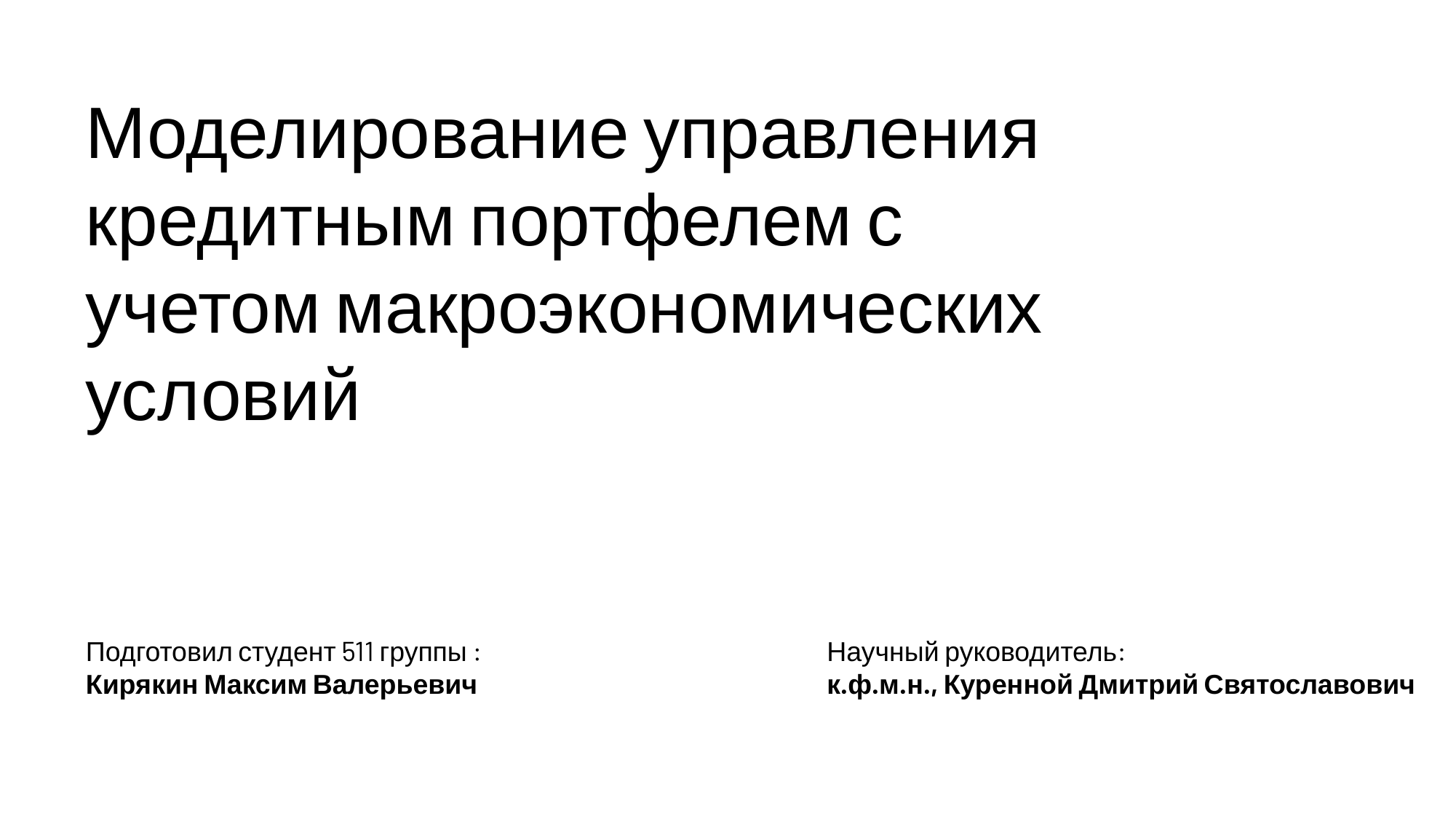

Моделирование управления кредитным портфелем с учетом макроэкономических условий
Подготовил студент 511 группы :
Кирякин Максим Валерьевич
Научный руководитель:
к.ф.м.н., Куренной Дмитрий Святославович